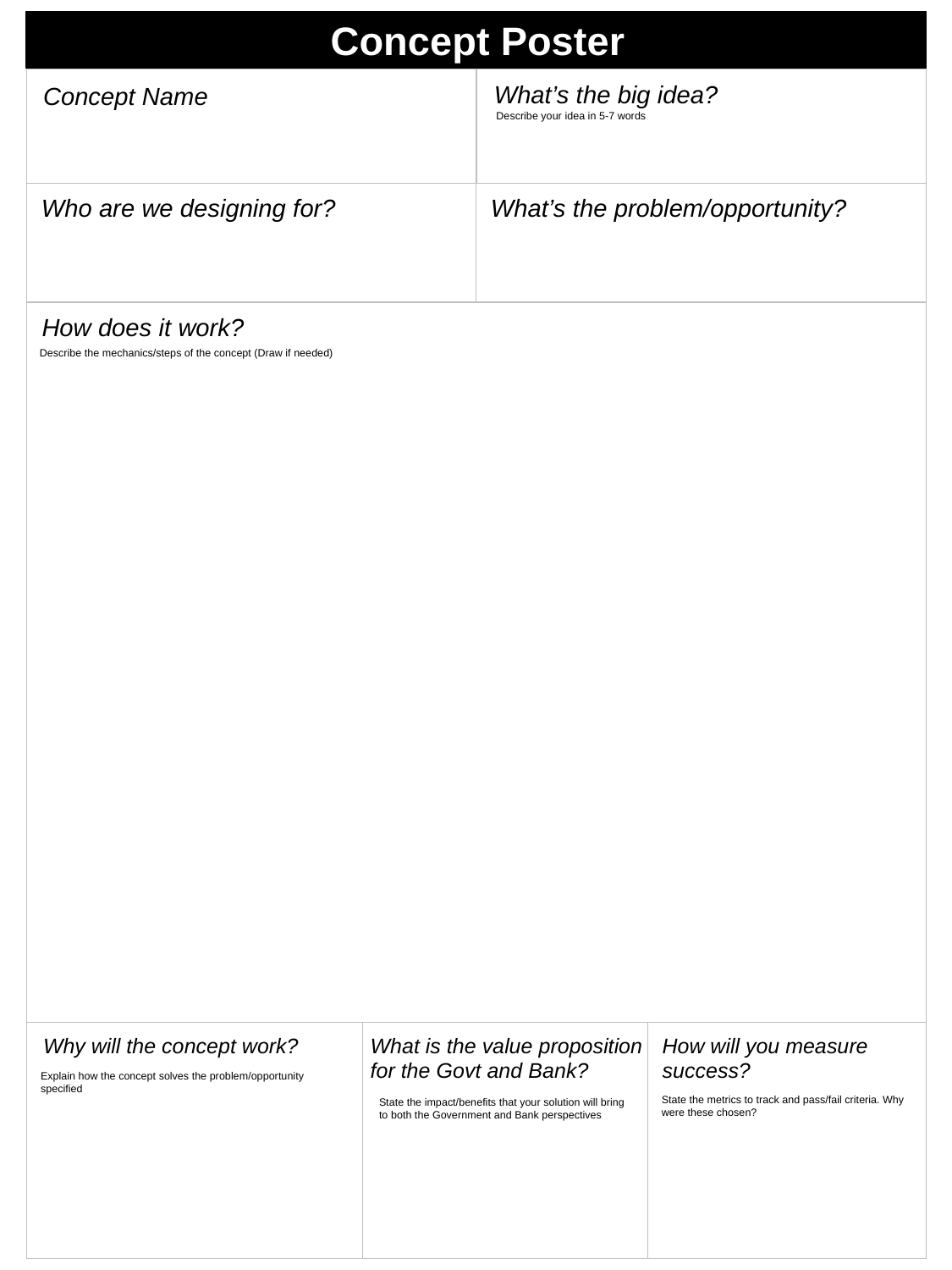

Concept Poster

What’s the big idea?
Concept Name
Describe your idea in 5-7 words
Who are we designing for?
What’s the problem/opportunity?

How does it work?

Describe the mechanics/steps of the concept (Draw if needed)
Why will the concept work?
What is the value proposition for the Govt and Bank?
How will you measure success?

Explain how the concept solves the problem/opportunity specified
State the metrics to track and pass/fail criteria. Why were these chosen?
State the impact/benefits that your solution will bring to both the Government and Bank perspectives